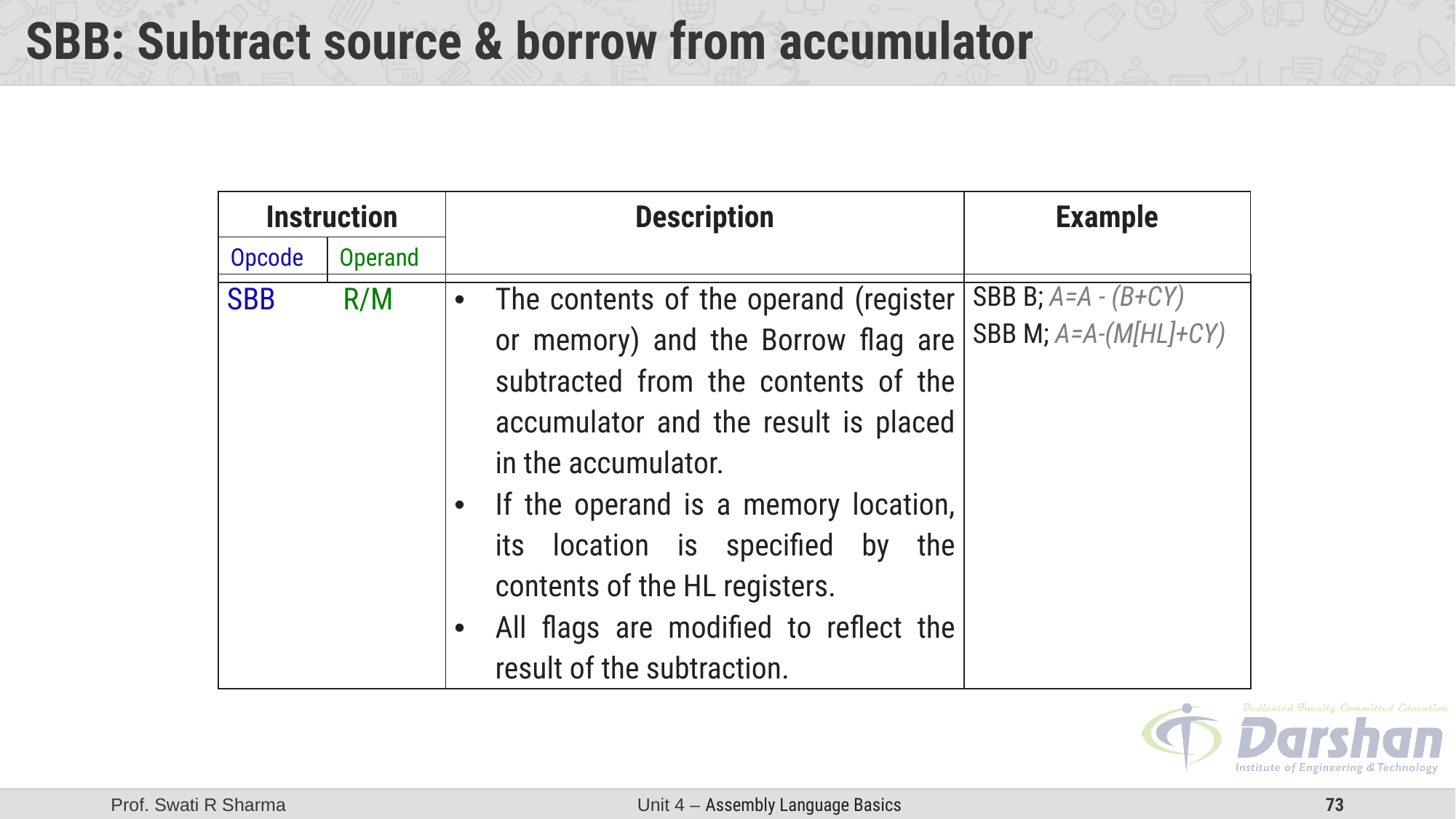

# SBB: Subtract source & borrow from accumulator
| Instruction |  | Description | Example |
| --- | --- | --- | --- |
| Opcode | Operand |  |  |
| SBB R/M | The contents of the operand (register or memory) and the Borrow flag are subtracted from the contents of the accumulator and the result is placed in the accumulator. If the operand is a memory location, its location is specified by the contents of the HL registers. All flags are modified to reflect the result of the subtraction. | SBB B; A=A - (B+CY) SBB M; A=A-(M[HL]+CY) |
| --- | --- | --- |